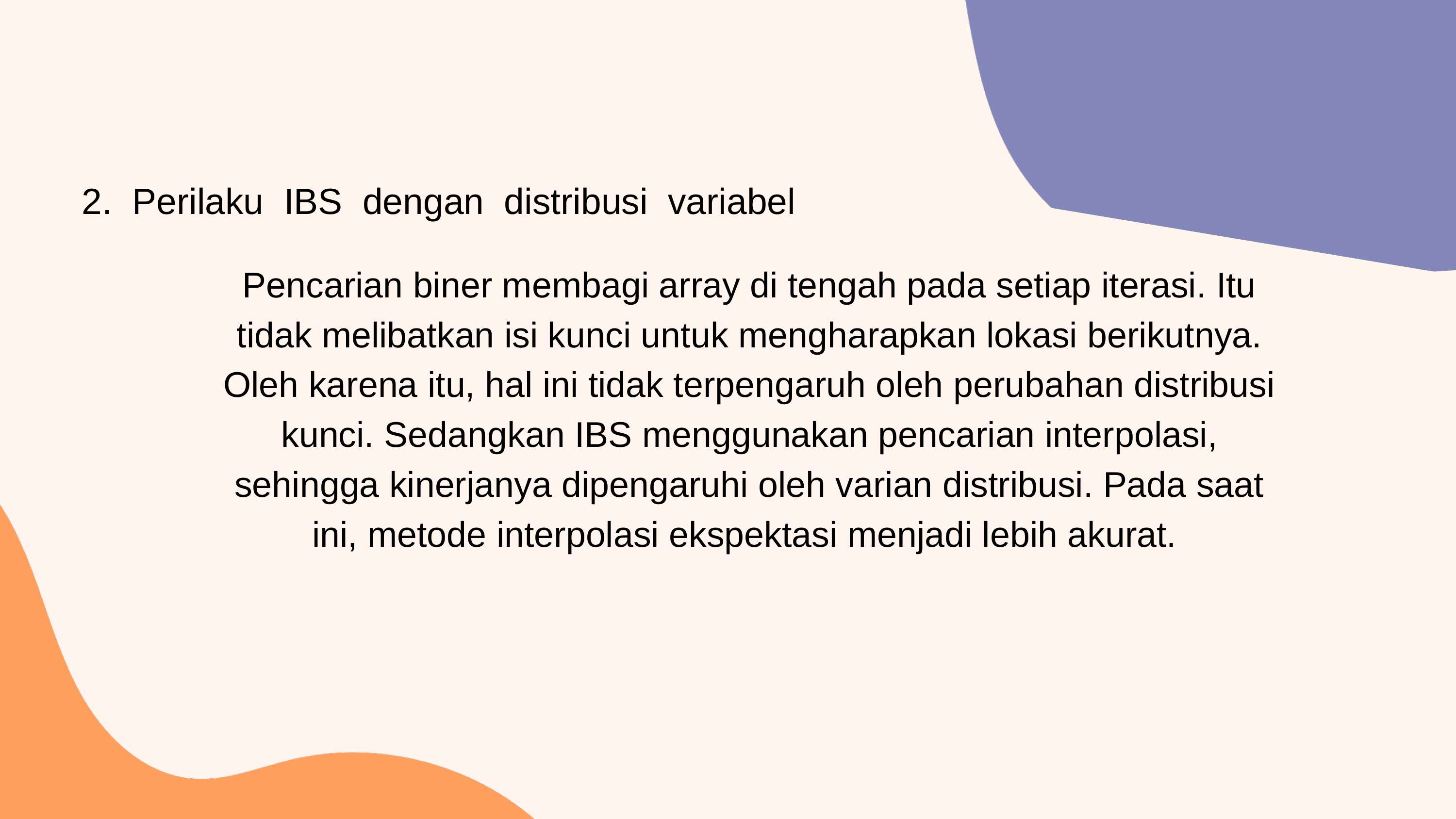

2.  Perilaku  IBS  dengan  distribusi  variabel

Pencarian biner membagi array di tengah pada setiap iterasi. Itu tidak melibatkan isi kunci untuk mengharapkan lokasi berikutnya. Oleh karena itu, hal ini tidak terpengaruh oleh perubahan distribusi kunci. Sedangkan IBS menggunakan pencarian interpolasi, sehingga kinerjanya dipengaruhi oleh varian distribusi. Pada saat ini, metode interpolasi ekspektasi menjadi lebih akurat.